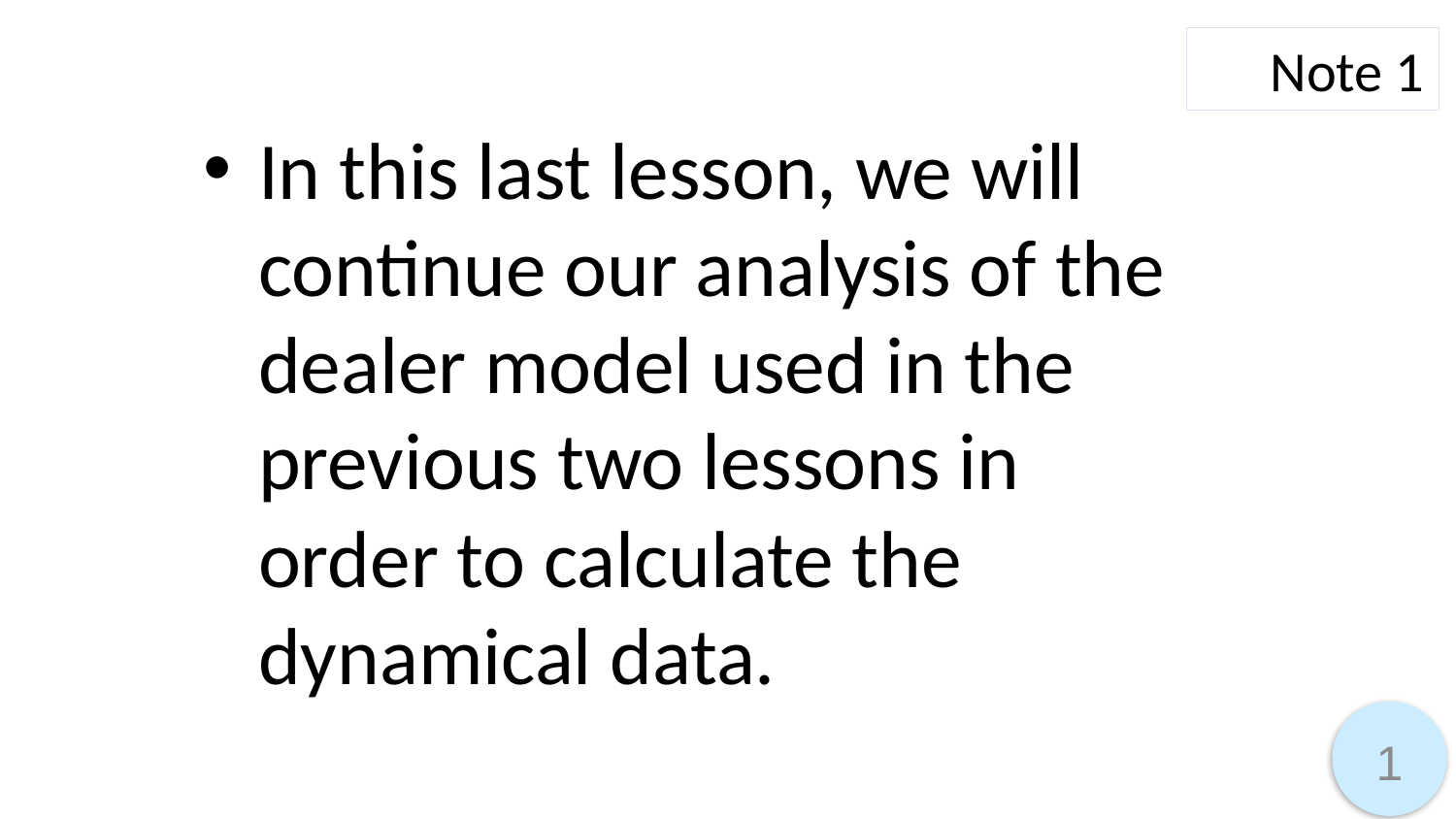

Note 1
In this last lesson, we will continue our analysis of the dealer model used in the previous two lessons in order to calculate the dynamical data.
1